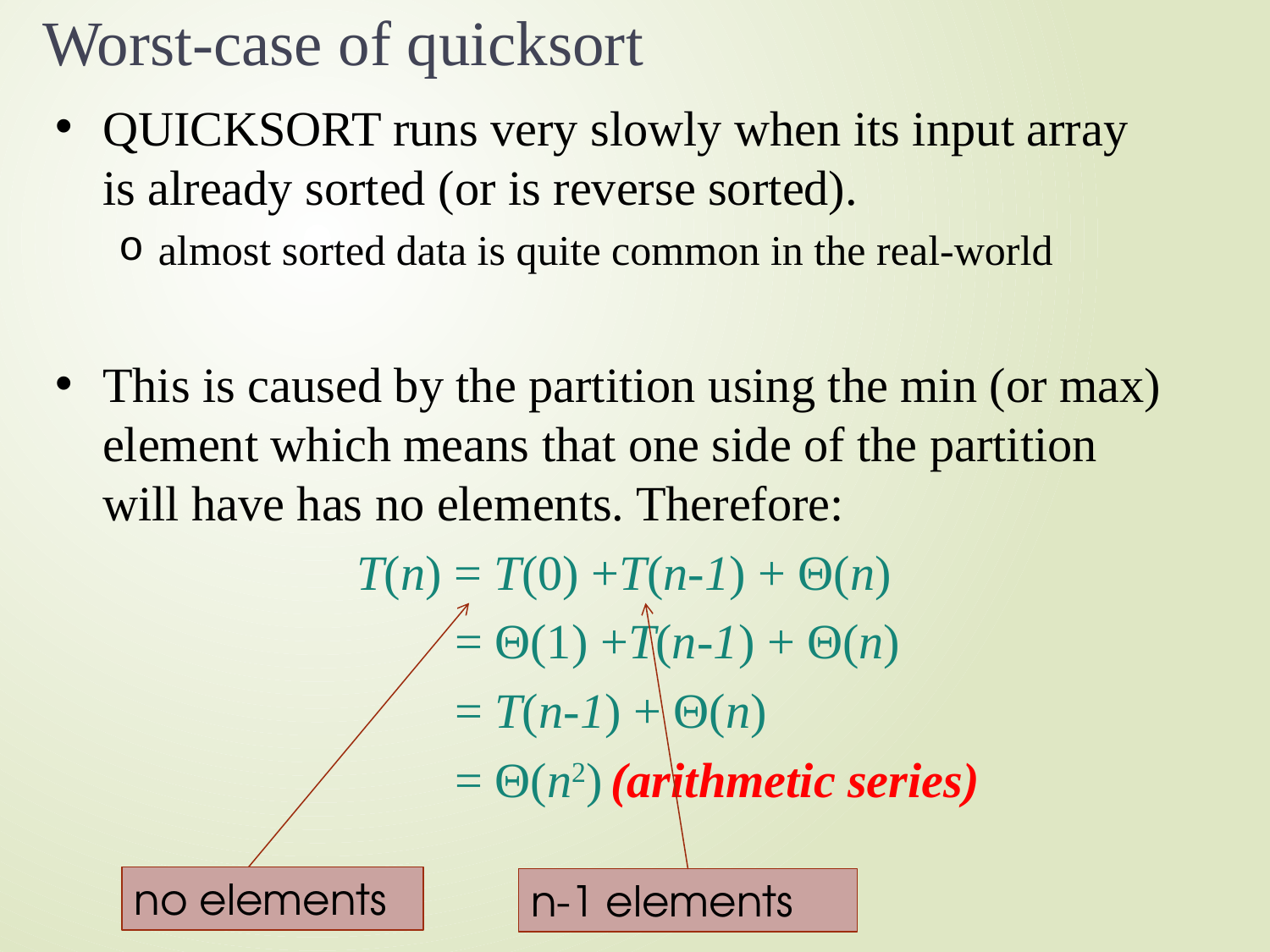

# Worst-case of quicksort
QUICKSORT runs very slowly when its input array is already sorted (or is reverse sorted).
almost sorted data is quite common in the real-world

This is caused by the partition using the min (or max) element which means that one side of the partition will have has no elements. Therefore:
			T(n) = T(0) +T(n-1) + Θ(n)
			        = Θ(1) +T(n-1) + Θ(n)
			        = T(n-1) + Θ(n)
			        = Θ(n2)	(arithmetic series)
no elements
n-1 elements